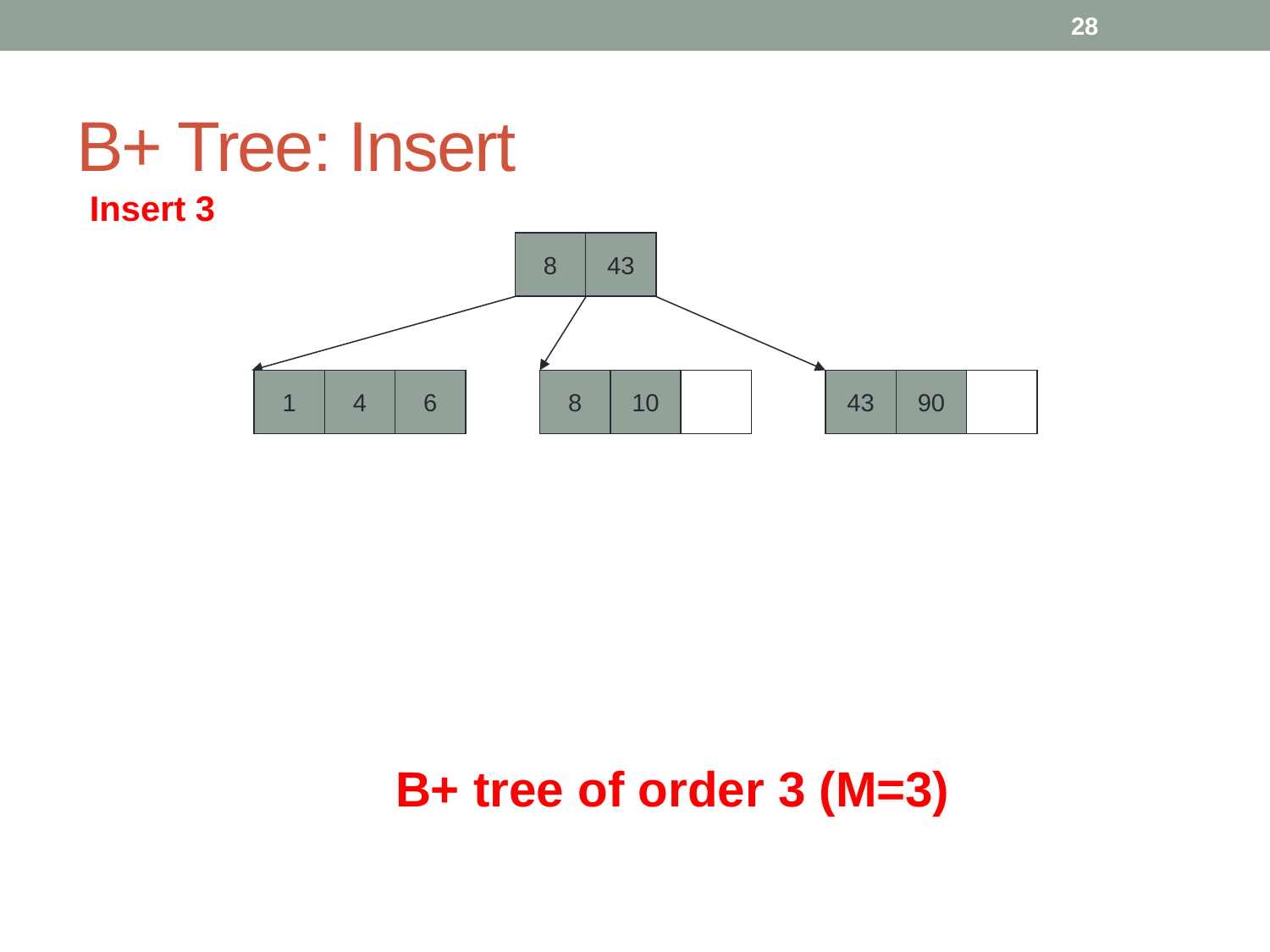

28
# B+ Tree: Insert
Insert 3
8
43

1
4
6
8
10

43
90

B+ tree of order 3 (M=3)